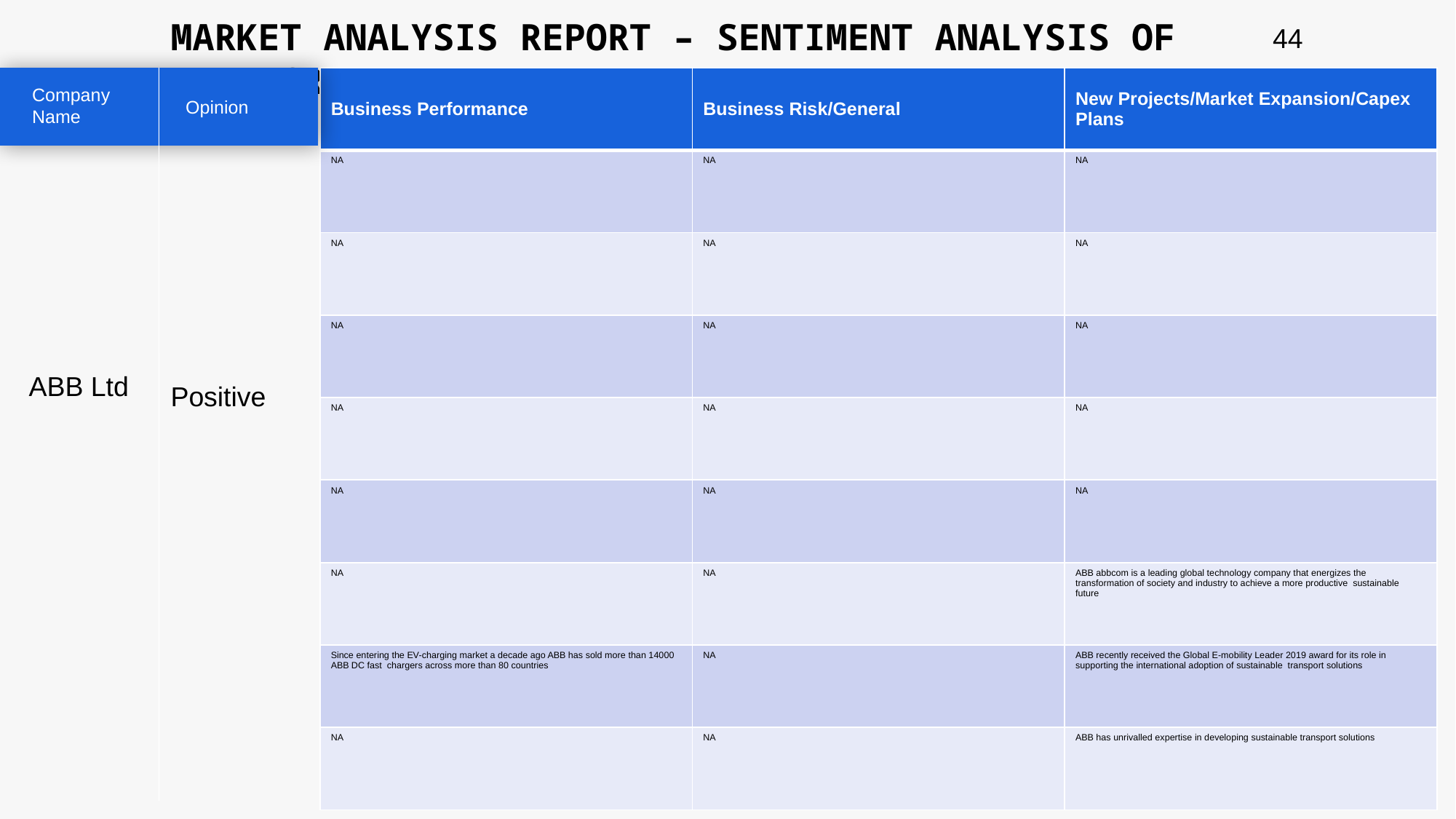

MARKET ANALYSIS REPORT – SENTIMENT ANALYSIS OF PEER GROUP
44

| Business Performance | Business Risk/General | New Projects/Market Expansion/Capex Plans |
| --- | --- | --- |
| NA | NA | NA |
| NA | NA | NA |
| NA | NA | NA |
| NA | NA | NA |
| NA | NA | NA |
| NA | NA | ABB abbcom is a leading global technology company that energizes the transformation of society and industry to achieve a more productive sustainable future |
| Since entering the EV-charging market a decade ago ABB has sold more than 14000 ABB DC fast chargers across more than 80 countries | NA | ABB recently received the Global E-mobility Leader 2019 award for its role in supporting the international adoption of sustainable transport solutions |
| NA | NA | ABB has unrivalled expertise in developing sustainable transport solutions |
Company Name
Opinion
ABB Ltd
Positive